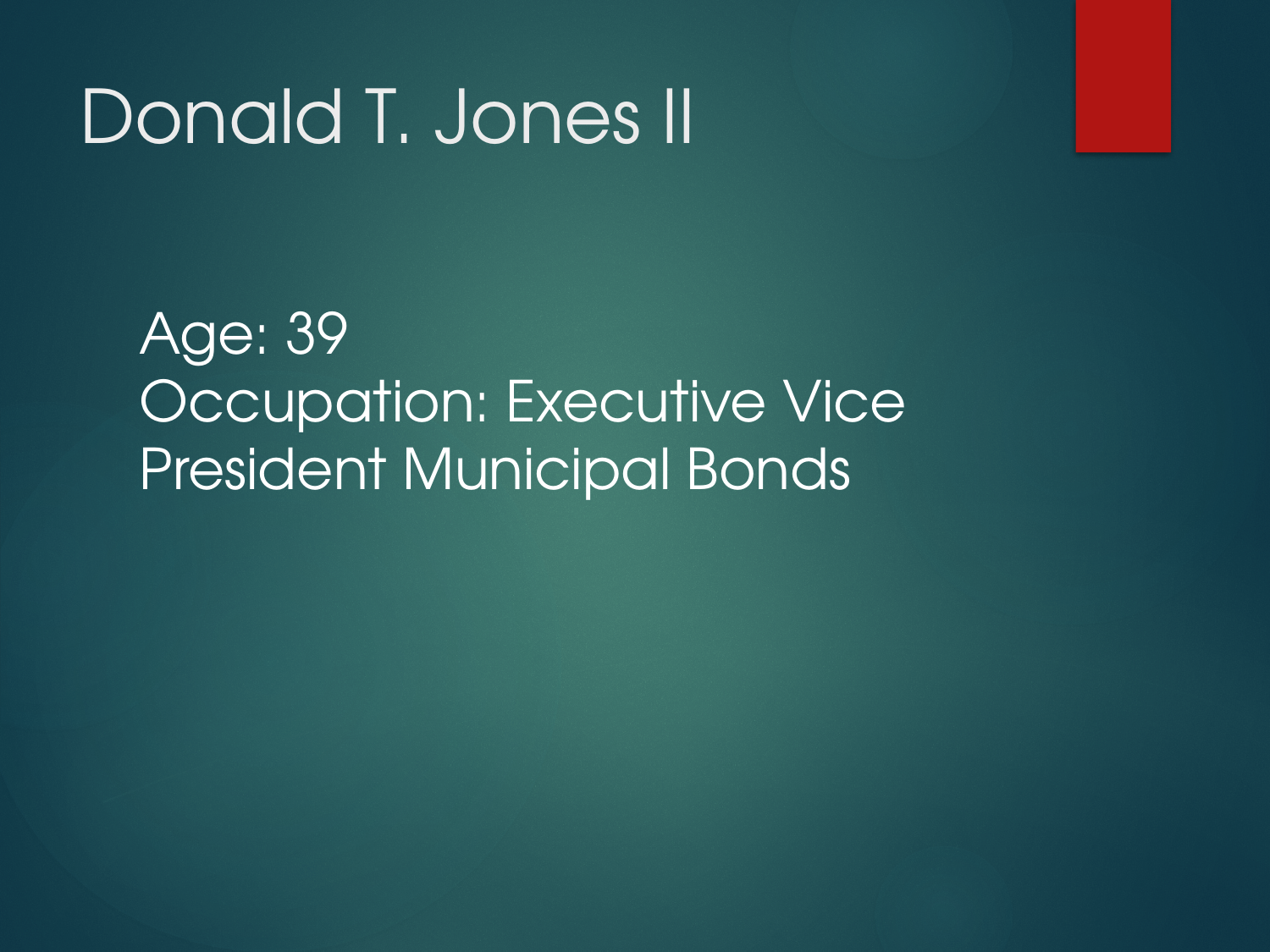

# Donald T. Jones II

Age: 39
Occupation: Executive Vice President Municipal Bonds